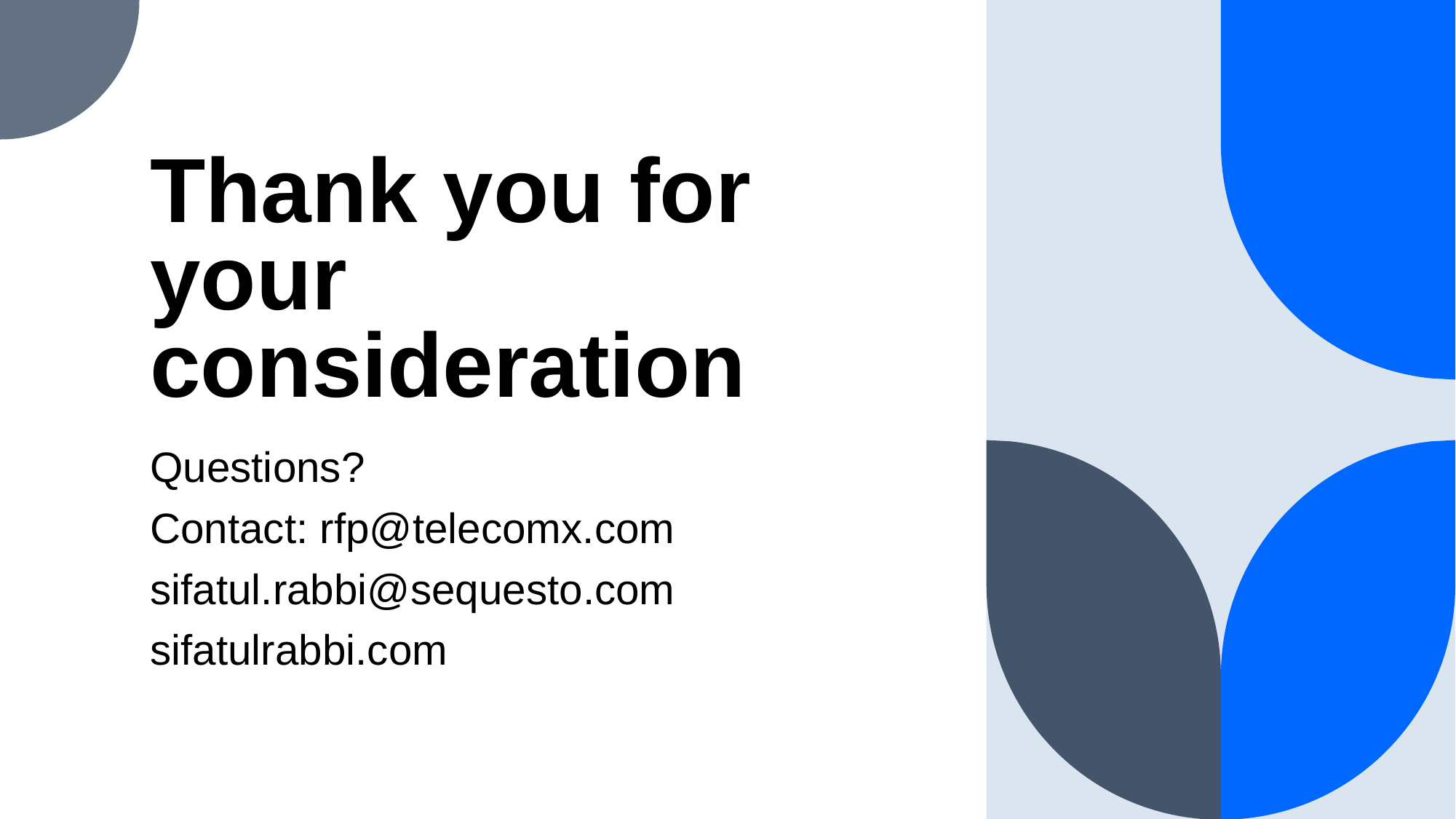

# Thank you for your consideration
Questions?
Contact: rfp@telecomx.com
sifatul.rabbi@sequesto.com
sifatulrabbi.com